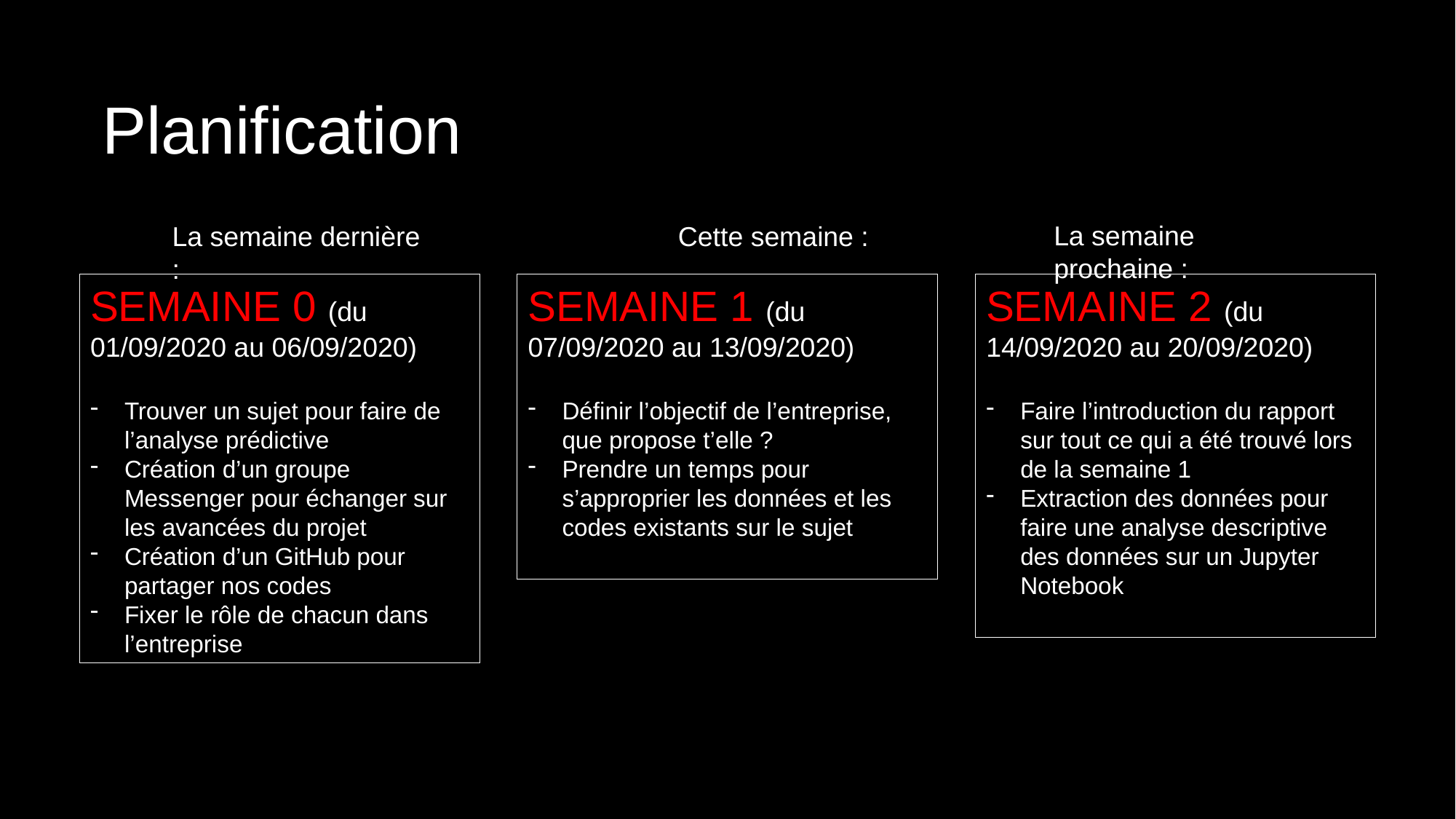

# Planification
La semaine prochaine :
La semaine dernière :
Cette semaine :
SEMAINE 0 (du 01/09/2020 au 06/09/2020)

Trouver un sujet pour faire de l’analyse prédictive
Création d’un groupe Messenger pour échanger sur les avancées du projet
Création d’un GitHub pour partager nos codes
Fixer le rôle de chacun dans l’entreprise
SEMAINE 1 (du 07/09/2020 au 13/09/2020)

Définir l’objectif de l’entreprise, que propose t’elle ?
Prendre un temps pour s’approprier les données et les codes existants sur le sujet

SEMAINE 2 (du 14/09/2020 au 20/09/2020)

Faire l’introduction du rapport sur tout ce qui a été trouvé lors de la semaine 1
Extraction des données pour faire une analyse descriptive des données sur un Jupyter Notebook